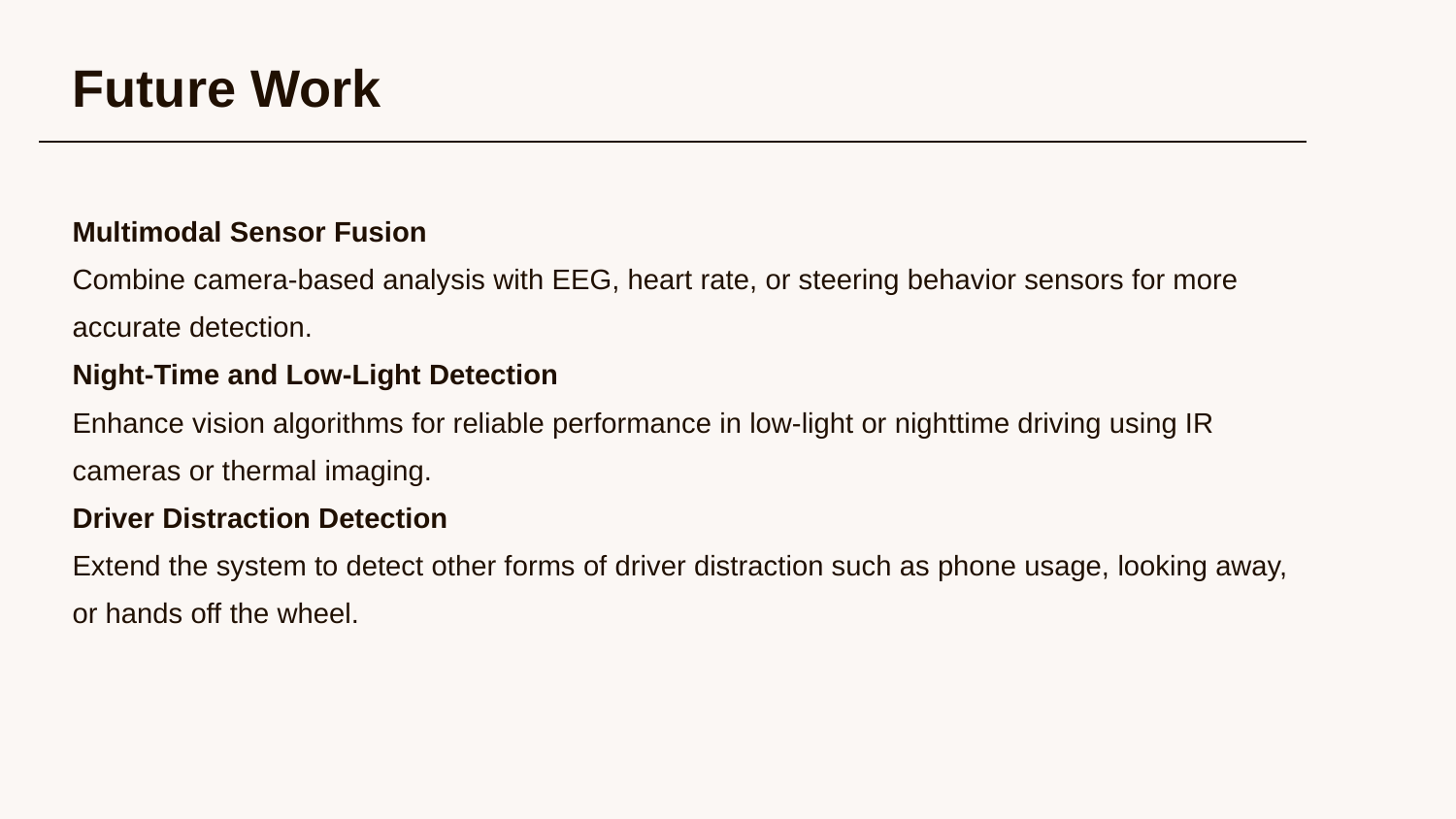

| Future Work |
| --- |
| Multimodal Sensor Fusion Combine camera-based analysis with EEG, heart rate, or steering behavior sensors for more accurate detection. Night-Time and Low-Light Detection Enhance vision algorithms for reliable performance in low-light or nighttime driving using IR cameras or thermal imaging. Driver Distraction Detection Extend the system to detect other forms of driver distraction such as phone usage, looking away, or hands off the wheel. |
| --- |